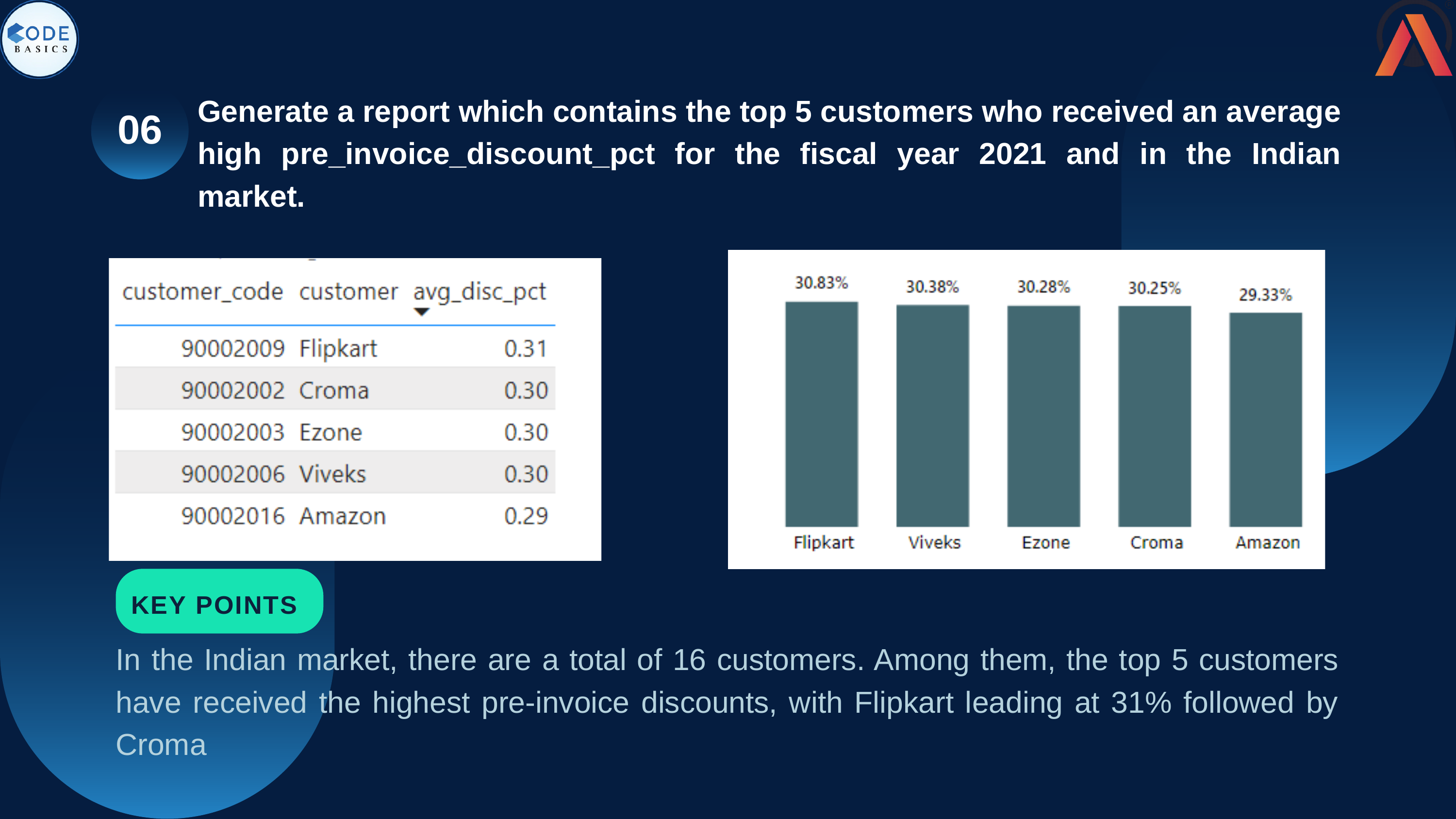

06
Generate a report which contains the top 5 customers who received an average high pre_invoice_discount_pct for the fiscal year 2021 and in the Indian market.

KEY POINTS
In the Indian market, there are a total of 16 customers. Among them, the top 5 customers have received the highest pre-invoice discounts, with Flipkart leading at 31% followed by Croma